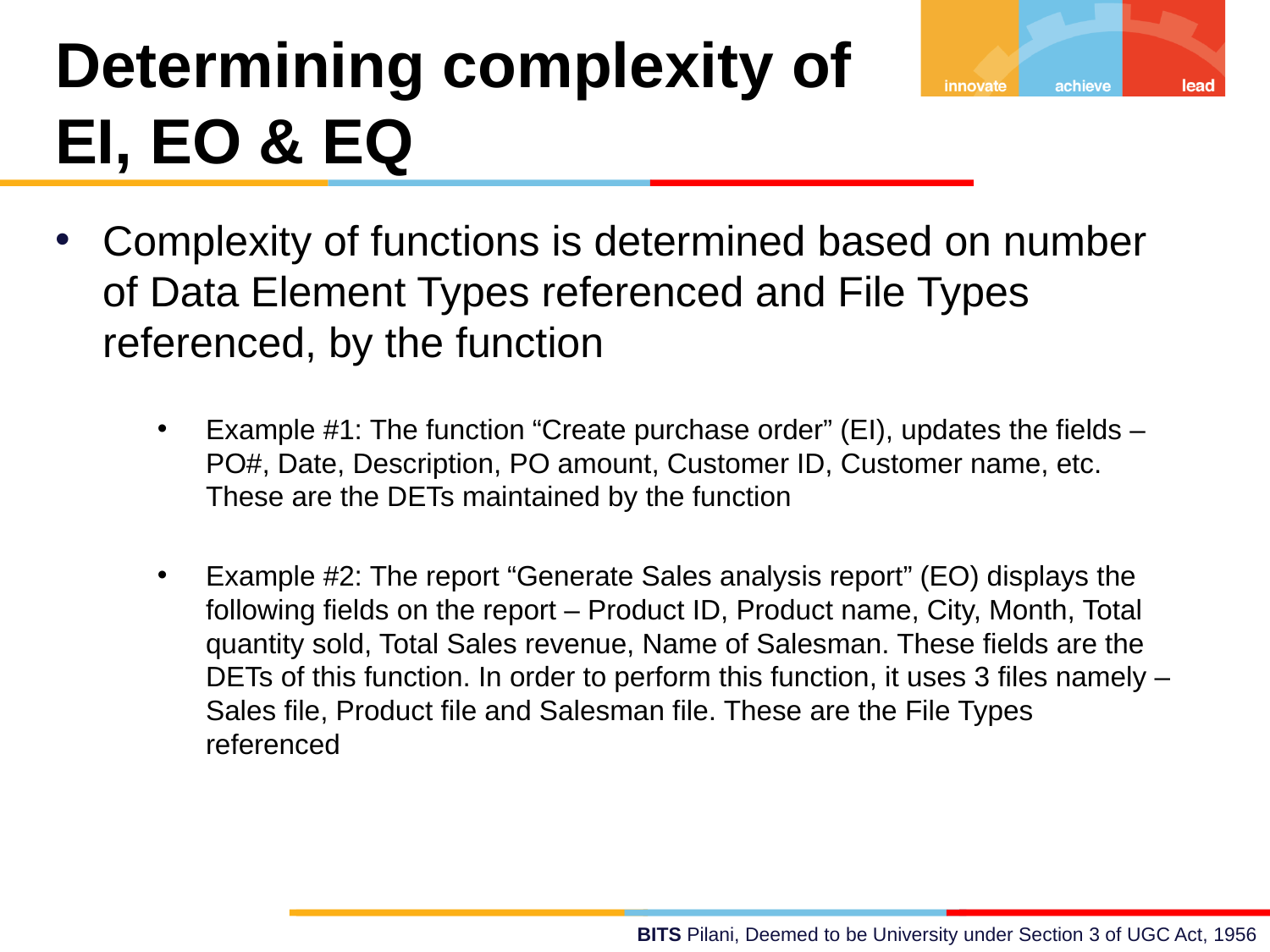

Determining complexity of EI, EO & EQ
Complexity of functions is determined based on number of Data Element Types referenced and File Types referenced, by the function

Example #1: The function “Create purchase order” (EI), updates the fields – PO#, Date, Description, PO amount, Customer ID, Customer name, etc. These are the DETs maintained by the function

Example #2: The report “Generate Sales analysis report” (EO) displays the following fields on the report – Product ID, Product name, City, Month, Total quantity sold, Total Sales revenue, Name of Salesman. These fields are the DETs of this function. In order to perform this function, it uses 3 files namely – Sales file, Product file and Salesman file. These are the File Types referenced